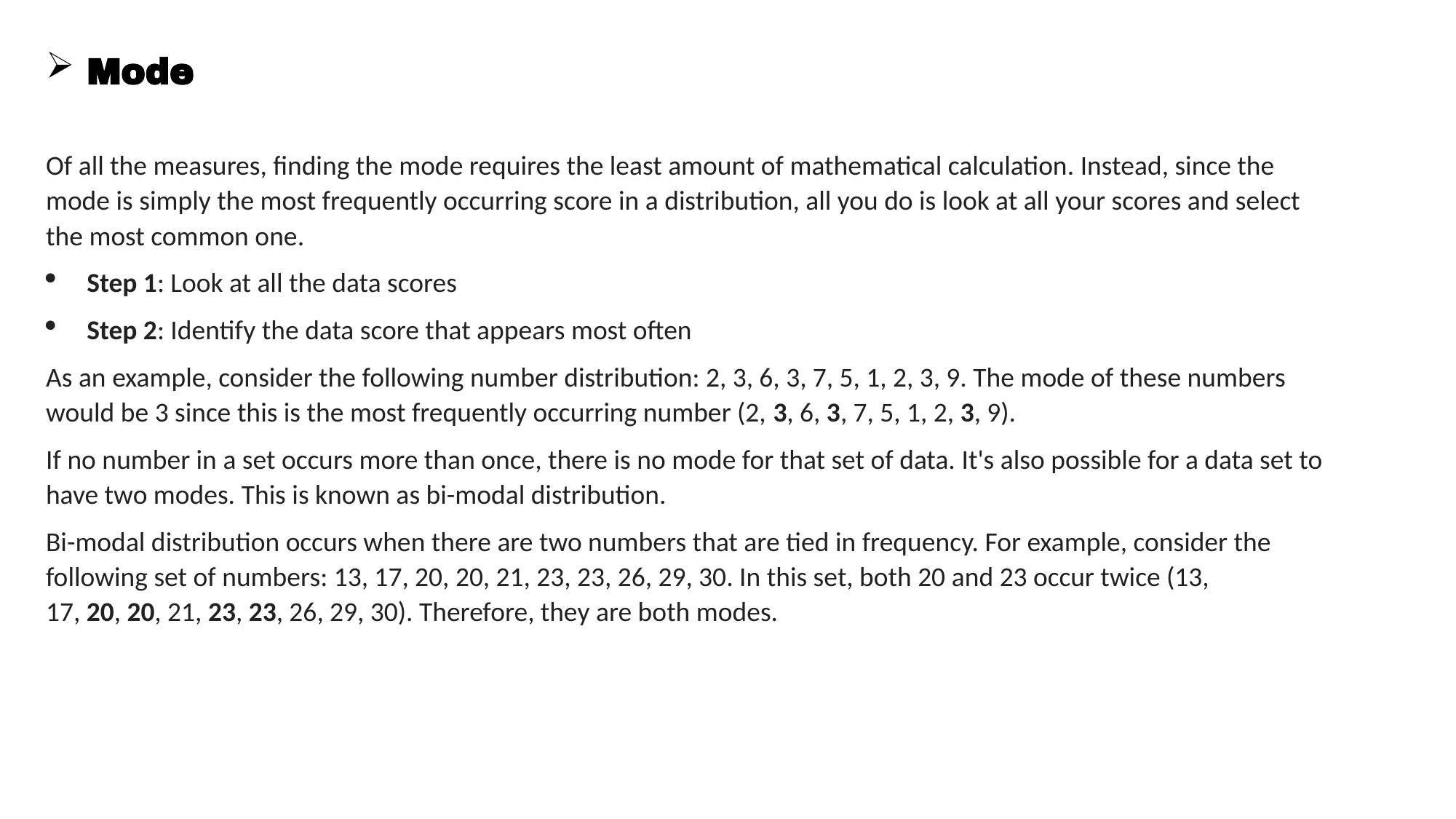

Mode
Of all the measures, finding the mode requires the least amount of mathematical calculation. Instead, since the mode is simply the most frequently occurring score in a distribution, all you do is look at all your scores and select the most common one.
Step 1: Look at all the data scores
Step 2: Identify the data score that appears most often
As an example, consider the following number distribution: 2, 3, 6, 3, 7, 5, 1, 2, 3, 9. The mode of these numbers would be 3 since this is the most frequently occurring number (2, 3, 6, 3, 7, 5, 1, 2, 3, 9).
If no number in a set occurs more than once, there is no mode for that set of data. It's also possible for a data set to have two modes. This is known as bi-modal distribution.
Bi-modal distribution occurs when there are two numbers that are tied in frequency. For example, consider the following set of numbers: 13, 17, 20, 20, 21, 23, 23, 26, 29, 30. In this set, both 20 and 23 occur twice (13, 17, 20, 20, 21, 23, 23, 26, 29, 30). Therefore, they are both modes.